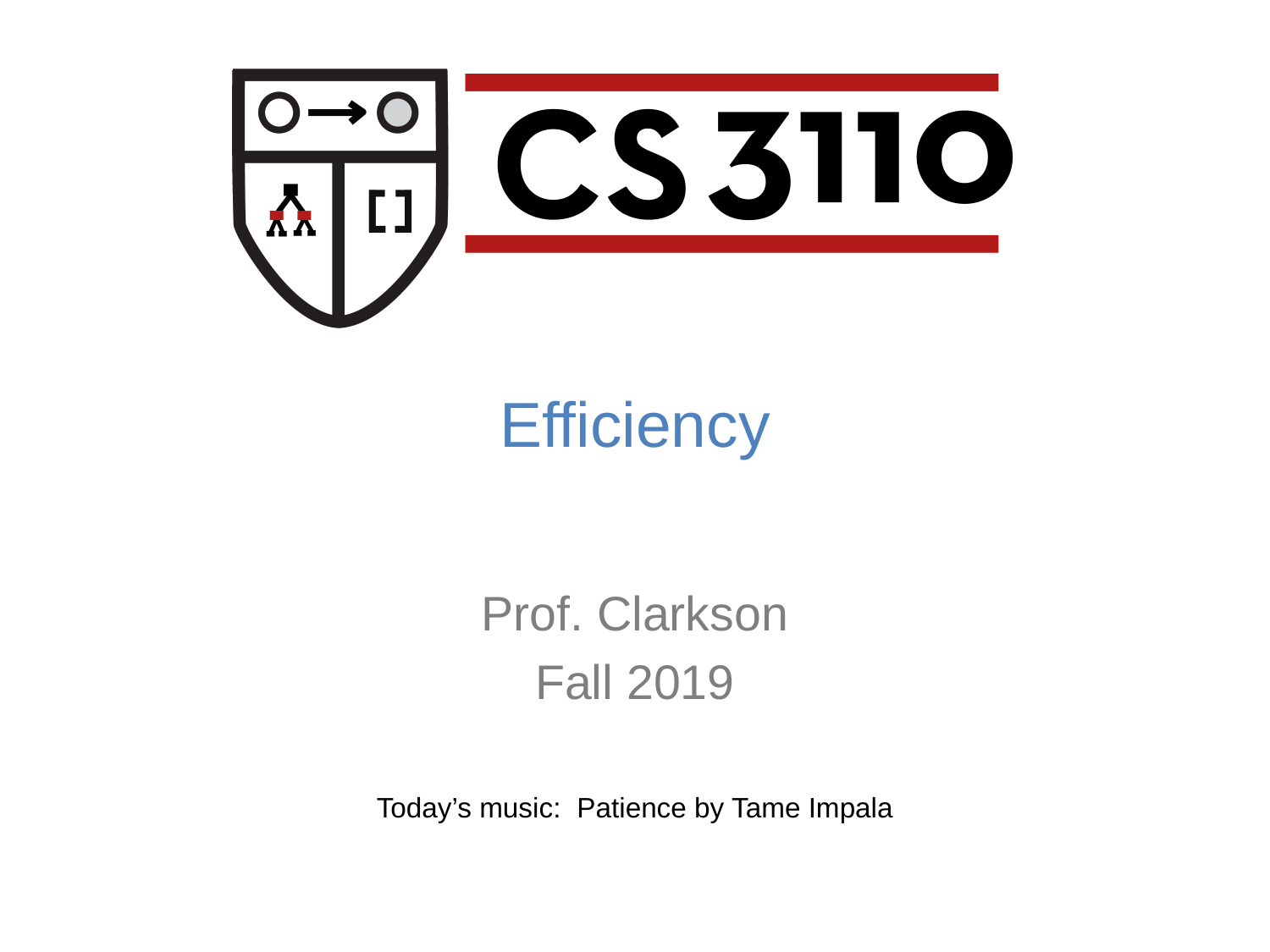

Efficiency
Prof. Clarkson
Fall 2019
Today’s music:  Patience by Tame Impala